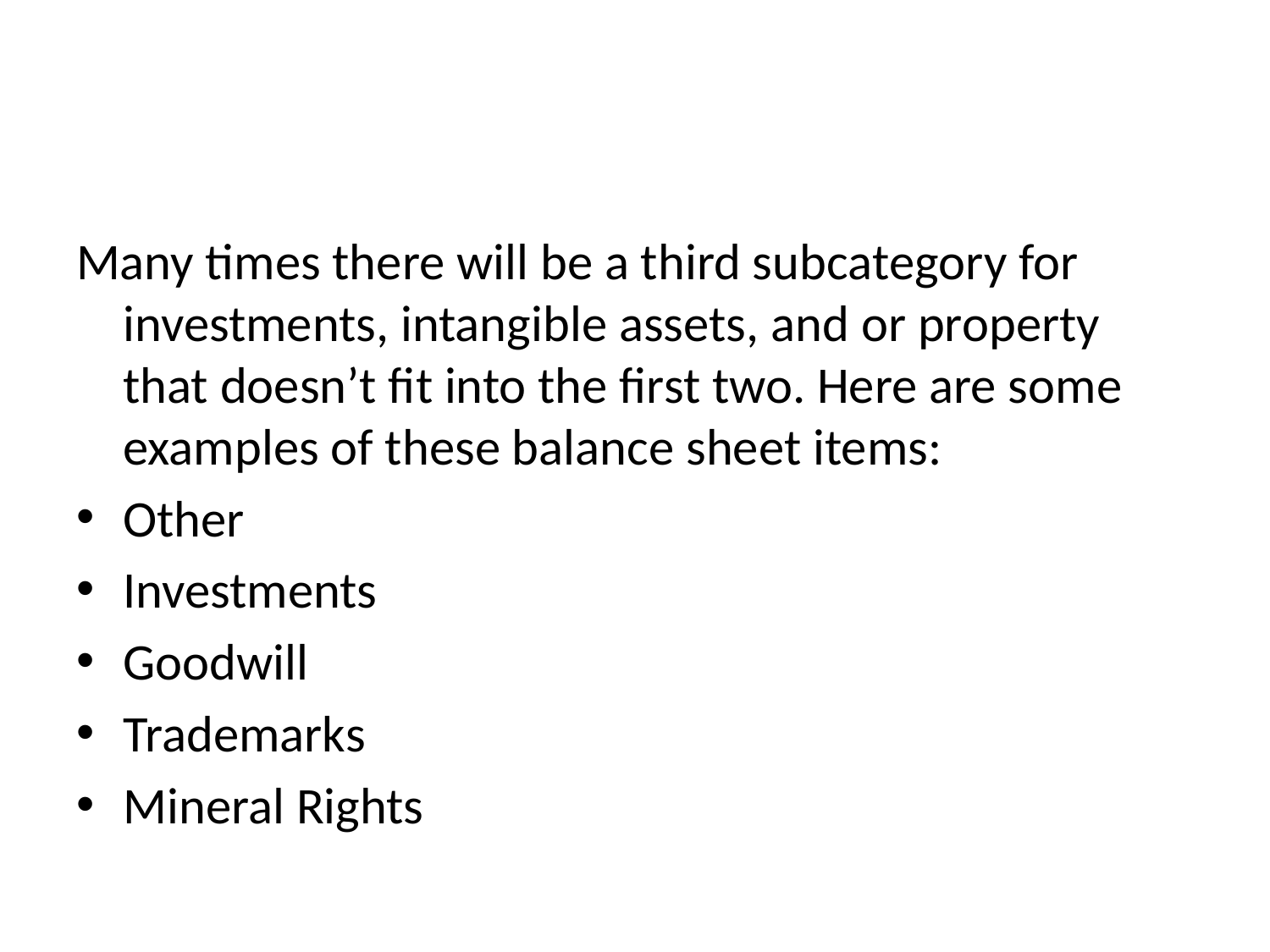

#
Many times there will be a third subcategory for investments, intangible assets, and or property that doesn’t fit into the first two. Here are some examples of these balance sheet items:
Other
Investments
Goodwill
Trademarks
Mineral Rights